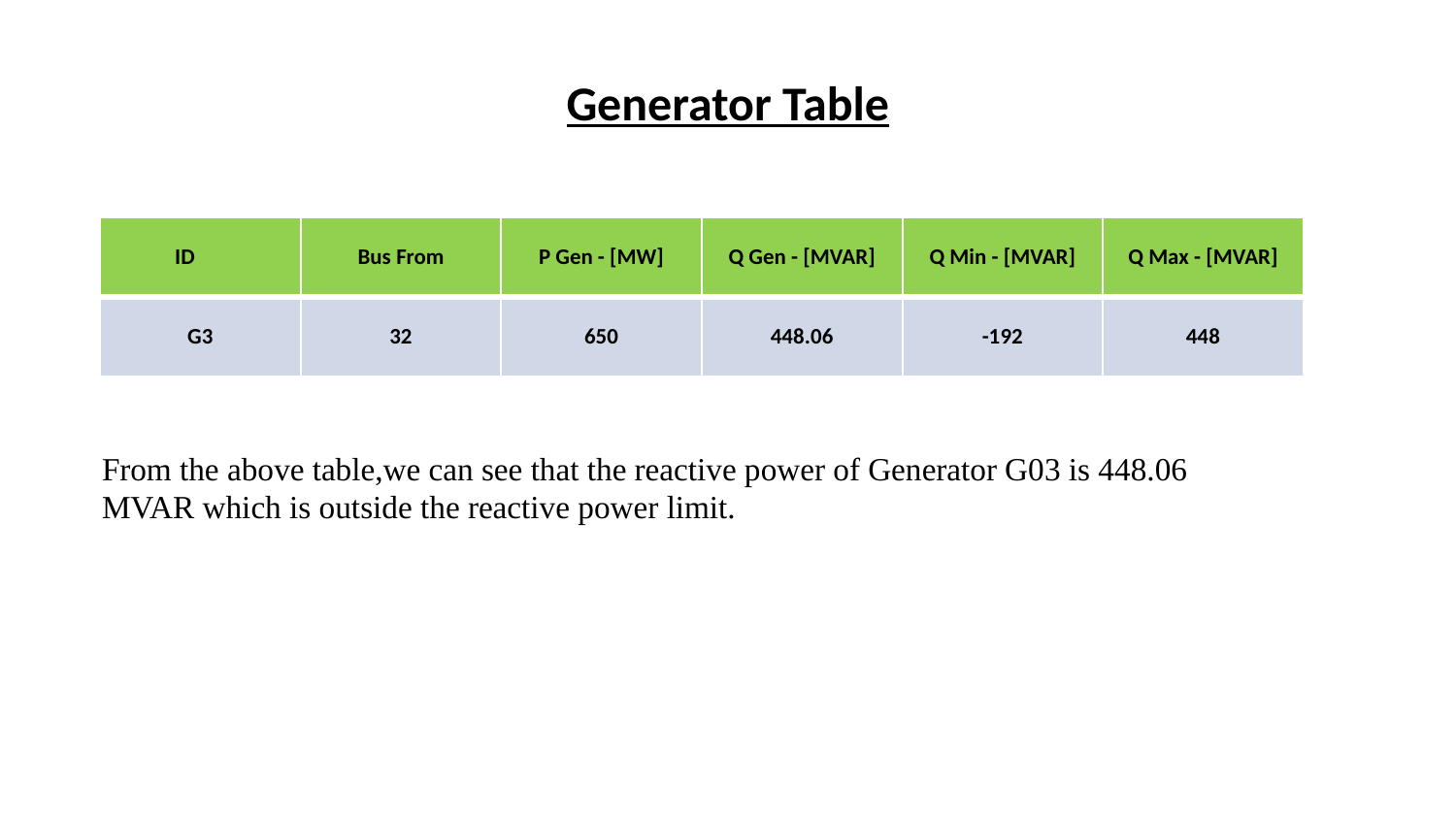

# Generator Table
| ID | Bus From | P Gen - [MW] | Q Gen - [MVAR] | Q Min - [MVAR] | Q Max - [MVAR] |
| --- | --- | --- | --- | --- | --- |
| G3 | 32 | 650 | 448.06 | -192 | 448 |
From the above table,we can see that the reactive power of Generator G03 is 448.06 MVAR which is outside the reactive power limit.